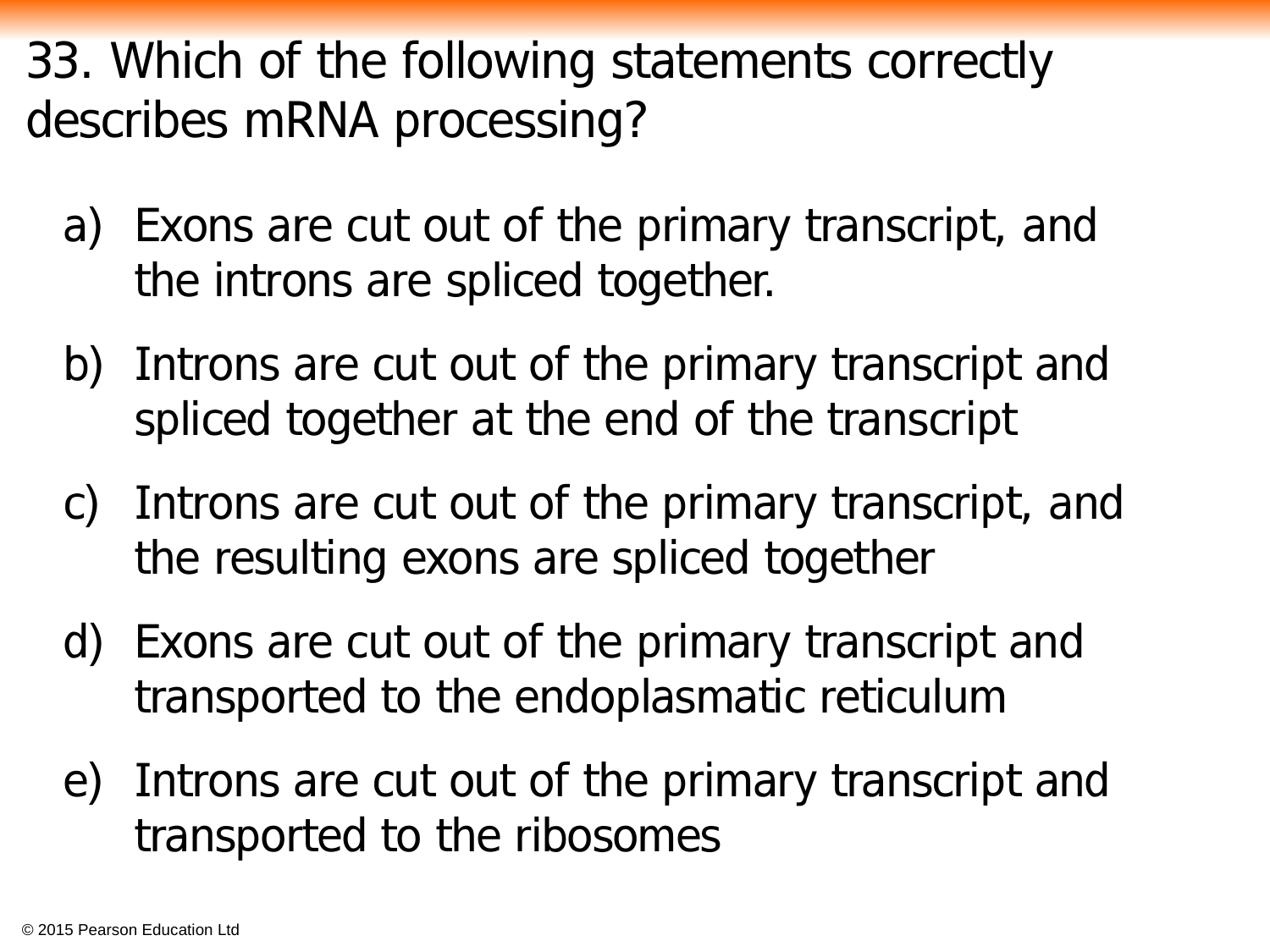

33. Which of the following statements correctly describes mRNA processing?

Exons are cut out of the primary transcript, and the introns are spliced together.
Introns are cut out of the primary transcript and spliced together at the end of the transcript
Introns are cut out of the primary transcript, and the resulting exons are spliced together
Exons are cut out of the primary transcript and transported to the endoplasmatic reticulum
Introns are cut out of the primary transcript and transported to the ribosomes